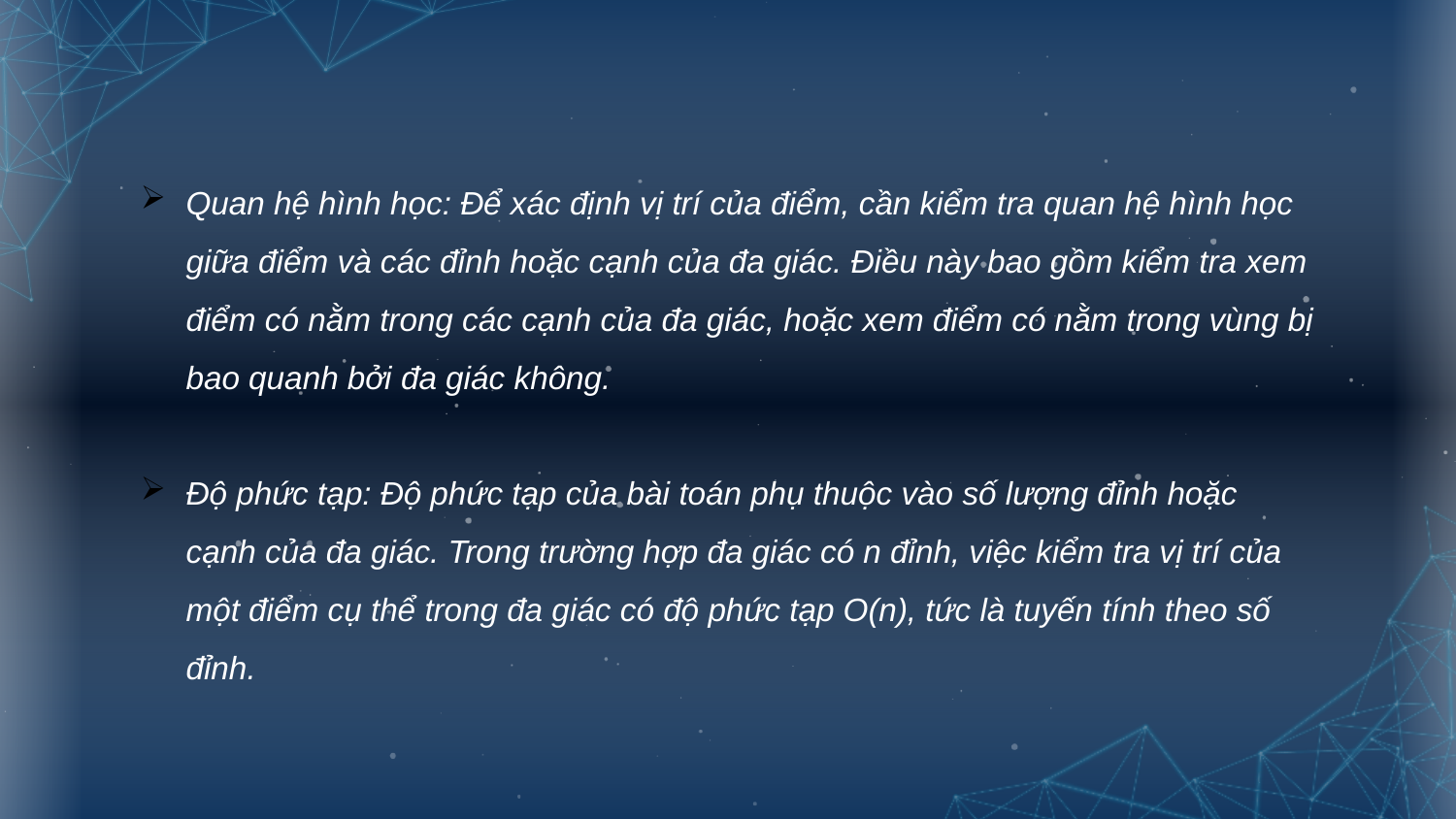

Quan hệ hình học: Để xác định vị trí của điểm, cần kiểm tra quan hệ hình học giữa điểm và các đỉnh hoặc cạnh của đa giác. Điều này bao gồm kiểm tra xem điểm có nằm trong các cạnh của đa giác, hoặc xem điểm có nằm trong vùng bị bao quanh bởi đa giác không.

Độ phức tạp: Độ phức tạp của bài toán phụ thuộc vào số lượng đỉnh hoặc cạnh của đa giác. Trong trường hợp đa giác có n đỉnh, việc kiểm tra vị trí của một điểm cụ thể trong đa giác có độ phức tạp O(n), tức là tuyến tính theo số đỉnh.